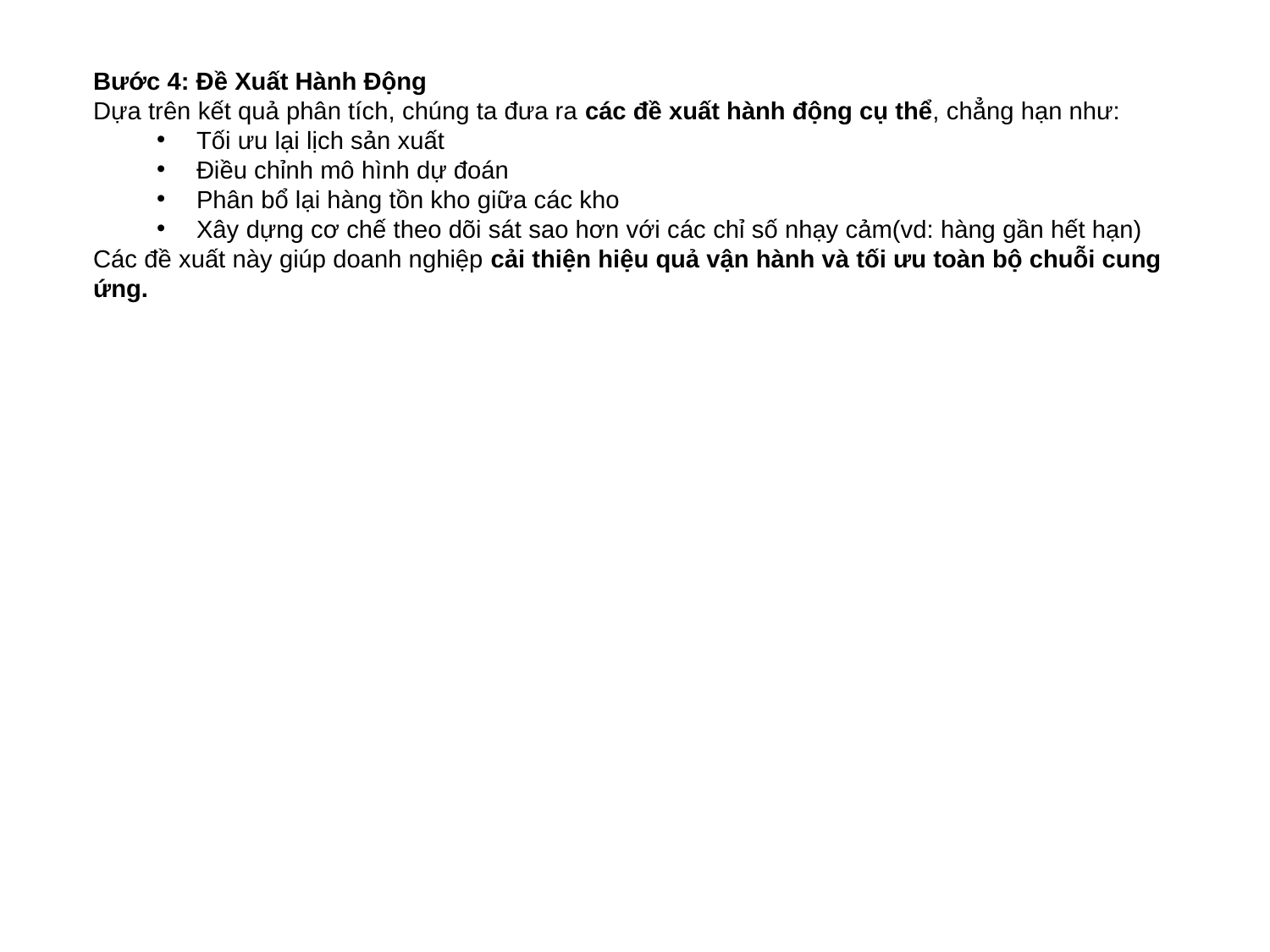

Bước 4: Đề Xuất Hành Động
Dựa trên kết quả phân tích, chúng ta đưa ra các đề xuất hành động cụ thể, chẳng hạn như:
Tối ưu lại lịch sản xuất
Điều chỉnh mô hình dự đoán
Phân bổ lại hàng tồn kho giữa các kho
Xây dựng cơ chế theo dõi sát sao hơn với các chỉ số nhạy cảm(vd: hàng gần hết hạn)
Các đề xuất này giúp doanh nghiệp cải thiện hiệu quả vận hành và tối ưu toàn bộ chuỗi cung ứng.